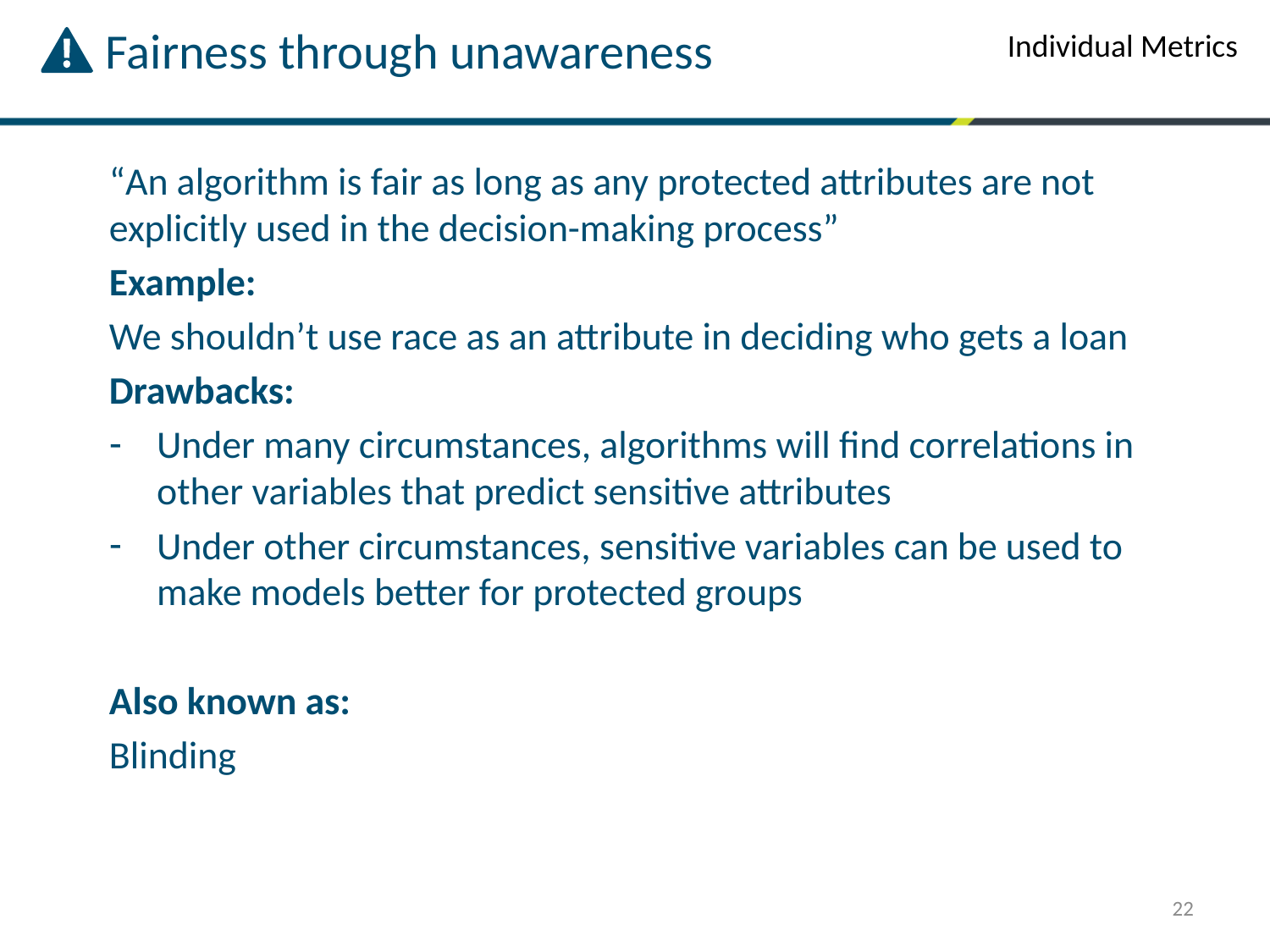

Fairness through unawareness
Individual Metrics

“An algorithm is fair as long as any protected attributes are not explicitly used in the decision-making process”
Example:
We shouldn’t use race as an attribute in deciding who gets a loan
Drawbacks:
Under many circumstances, algorithms will find correlations in other variables that predict sensitive attributes
Under other circumstances, sensitive variables can be used to make models better for protected groups

Also known as:
Blinding
22